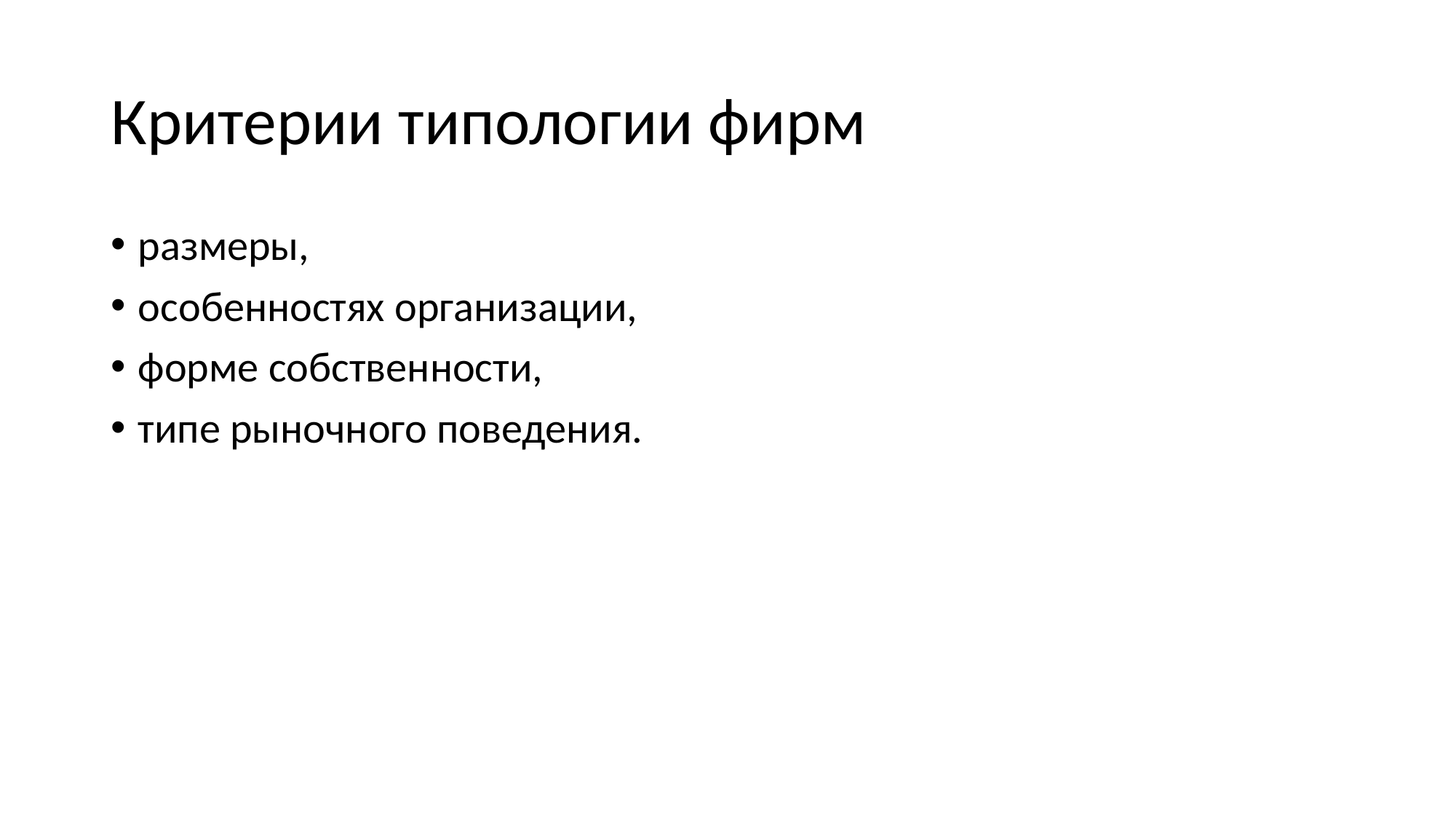

# Критерии типологии фирм
размеры,
особенностях организации,
форме собственности,
типе рыночного поведения.